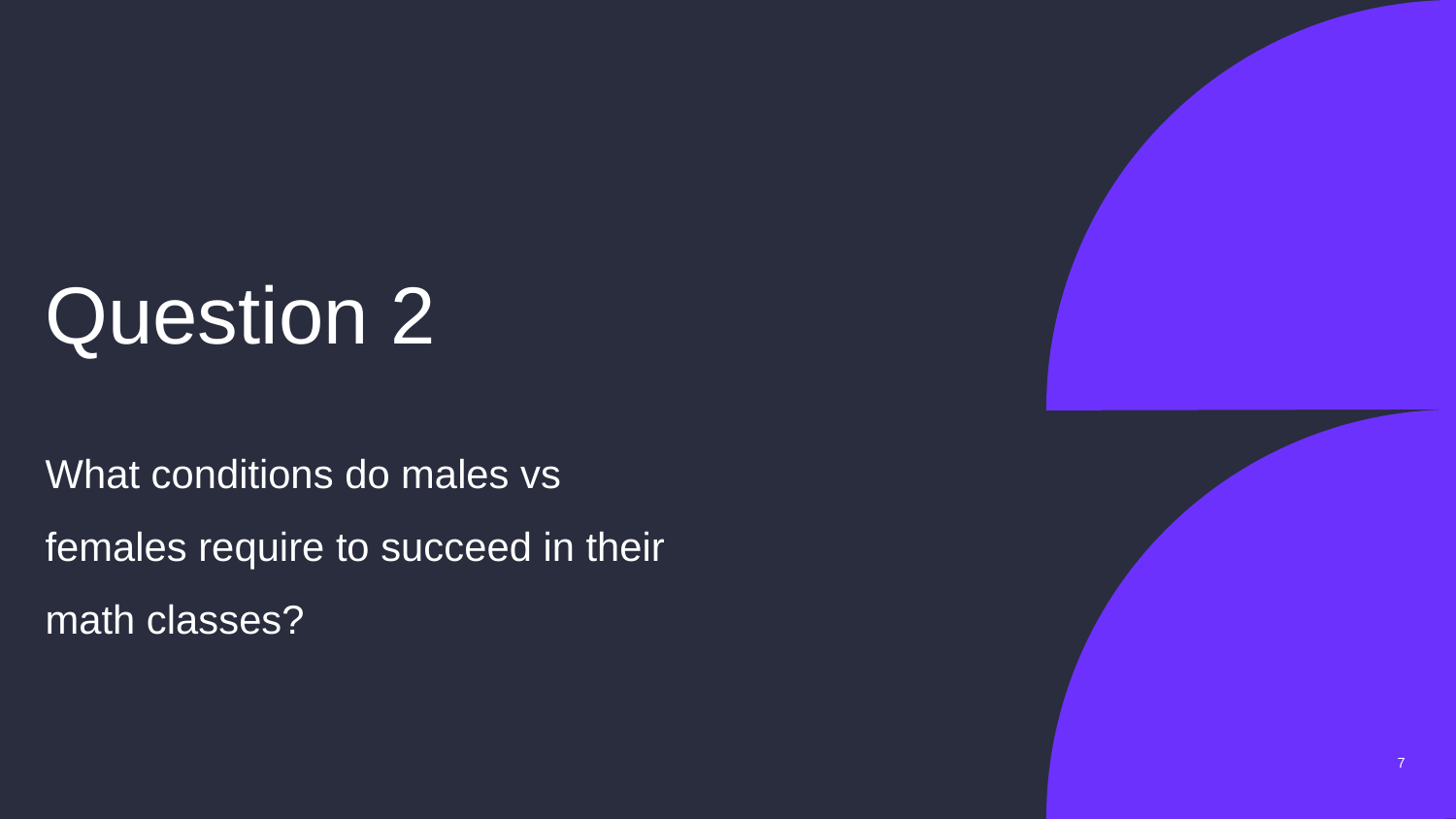

# Question 2
What conditions do males vs females require to succeed in their math classes?